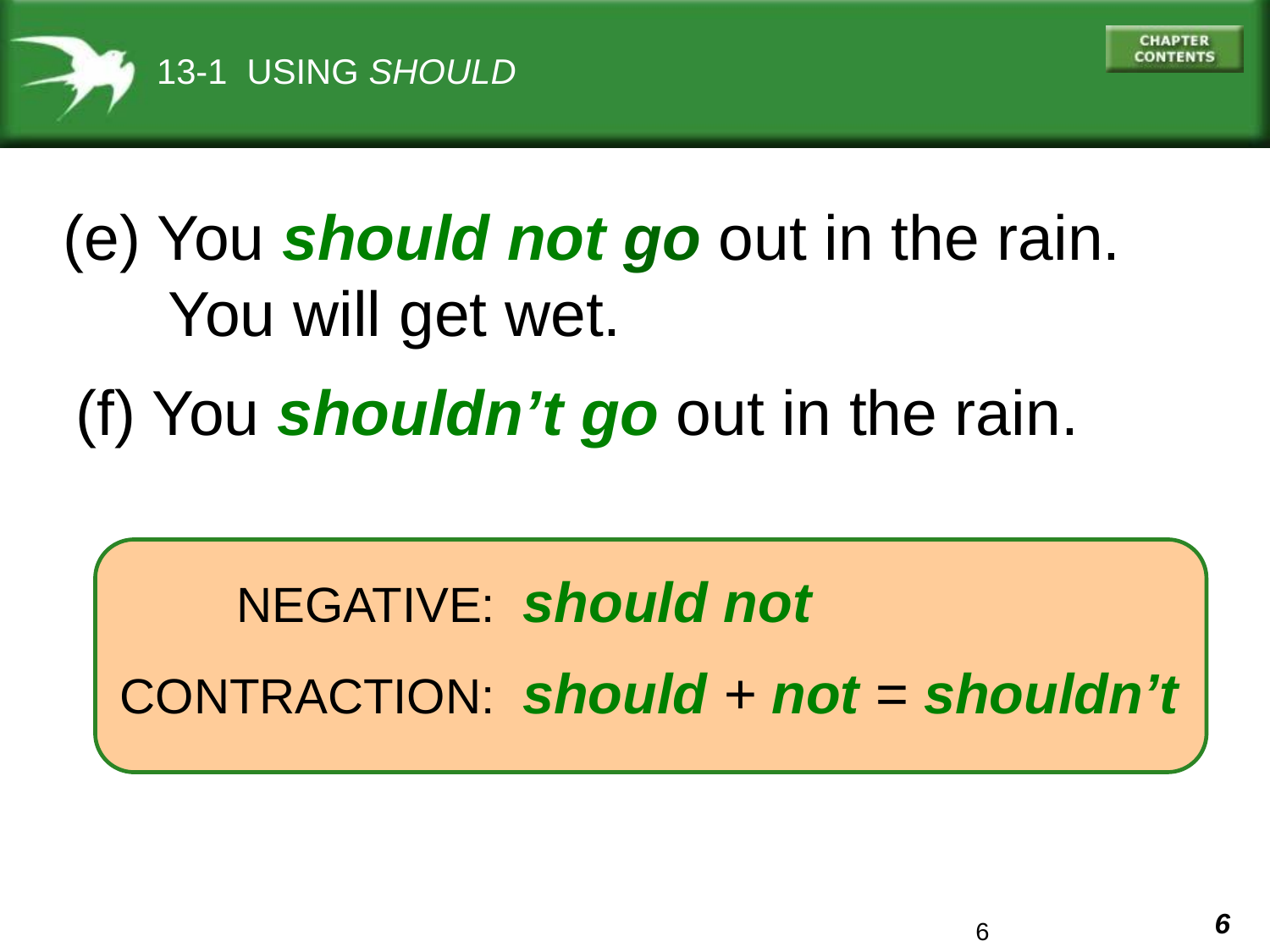

13-1  USING SHOULD
(e) You should not go out in the rain.
      You will get wet.

(f) You shouldn’t go out in the rain.

NEGATIVE:  should not
CONTRACTION:  should + not = shouldn’t
6